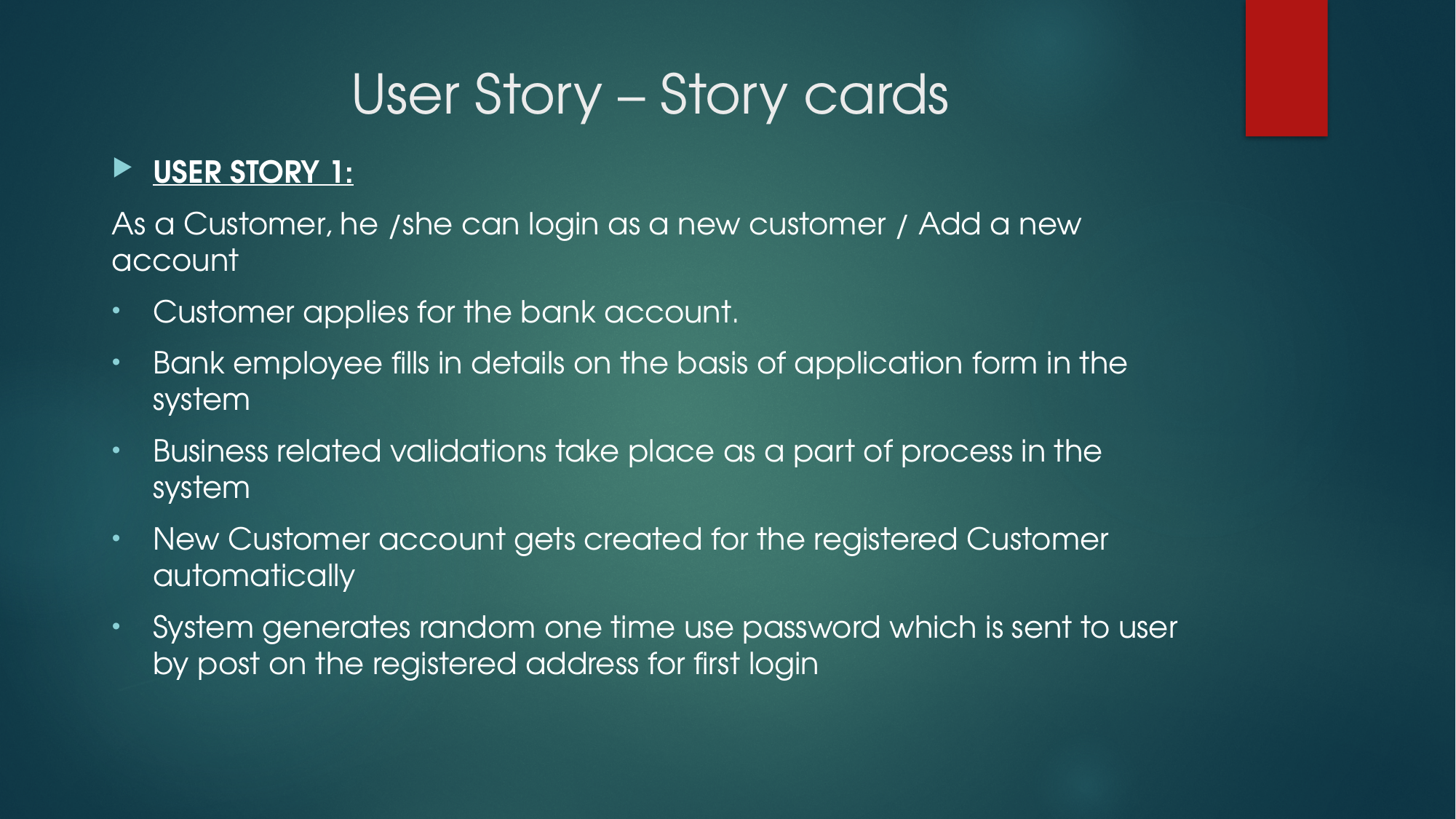

# User Story – Story cards
USER STORY 1:
As a Customer, he /she can login as a new customer / Add a new account
Customer applies for the bank account.
Bank employee fills in details on the basis of application form in the system
Business related validations take place as a part of process in the system
New Customer account gets created for the registered Customer automatically
System generates random one time use password which is sent to user by post on the registered address for first login